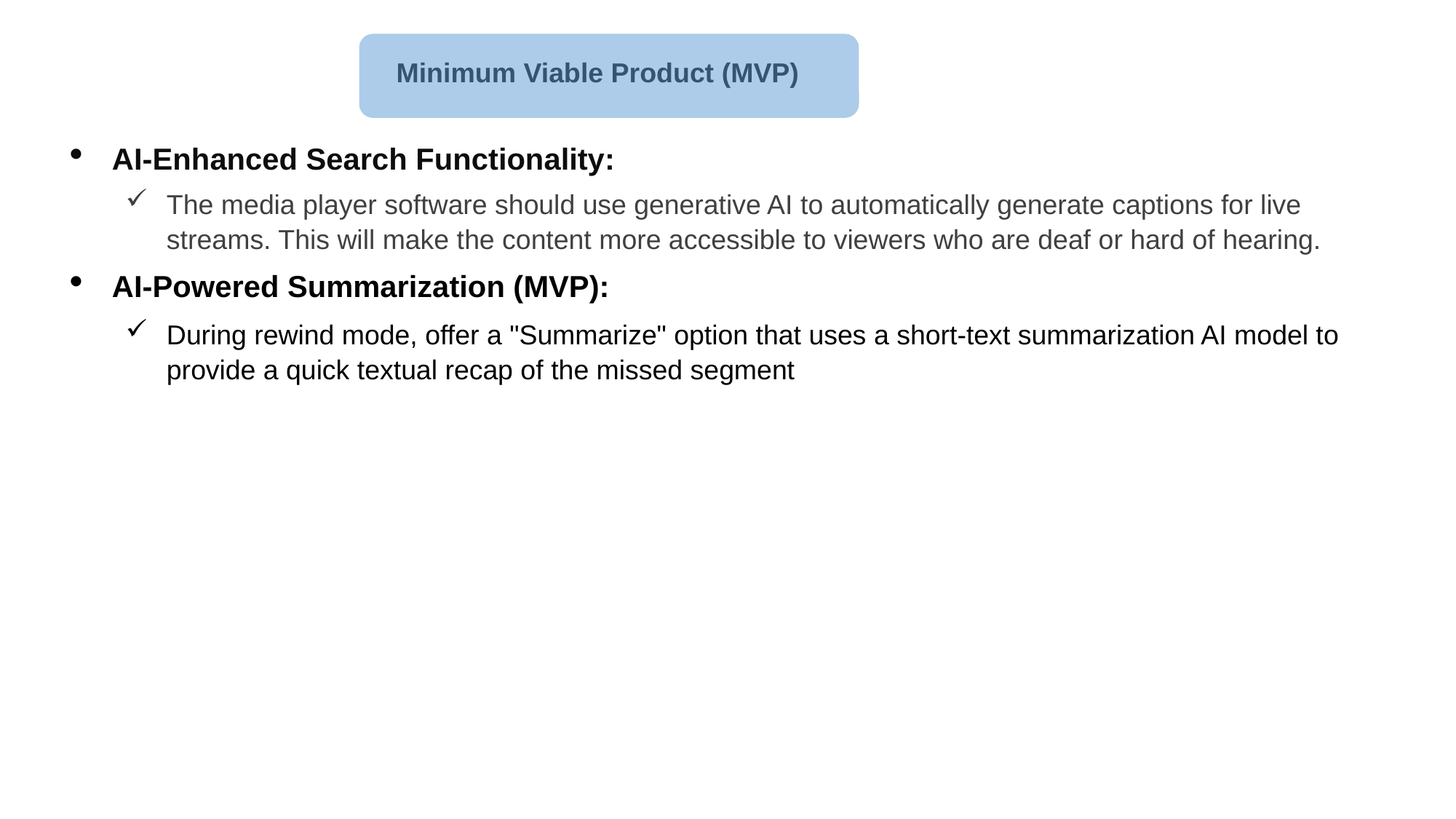

Minimum Viable Product (MVP)
AI-Enhanced Search Functionality:
The media player software should use generative AI to automatically generate captions for live streams. This will make the content more accessible to viewers who are deaf or hard of hearing.
AI-Powered Summarization (MVP):
During rewind mode, offer a "Summarize" option that uses a short-text summarization AI model to provide a quick textual recap of the missed segment